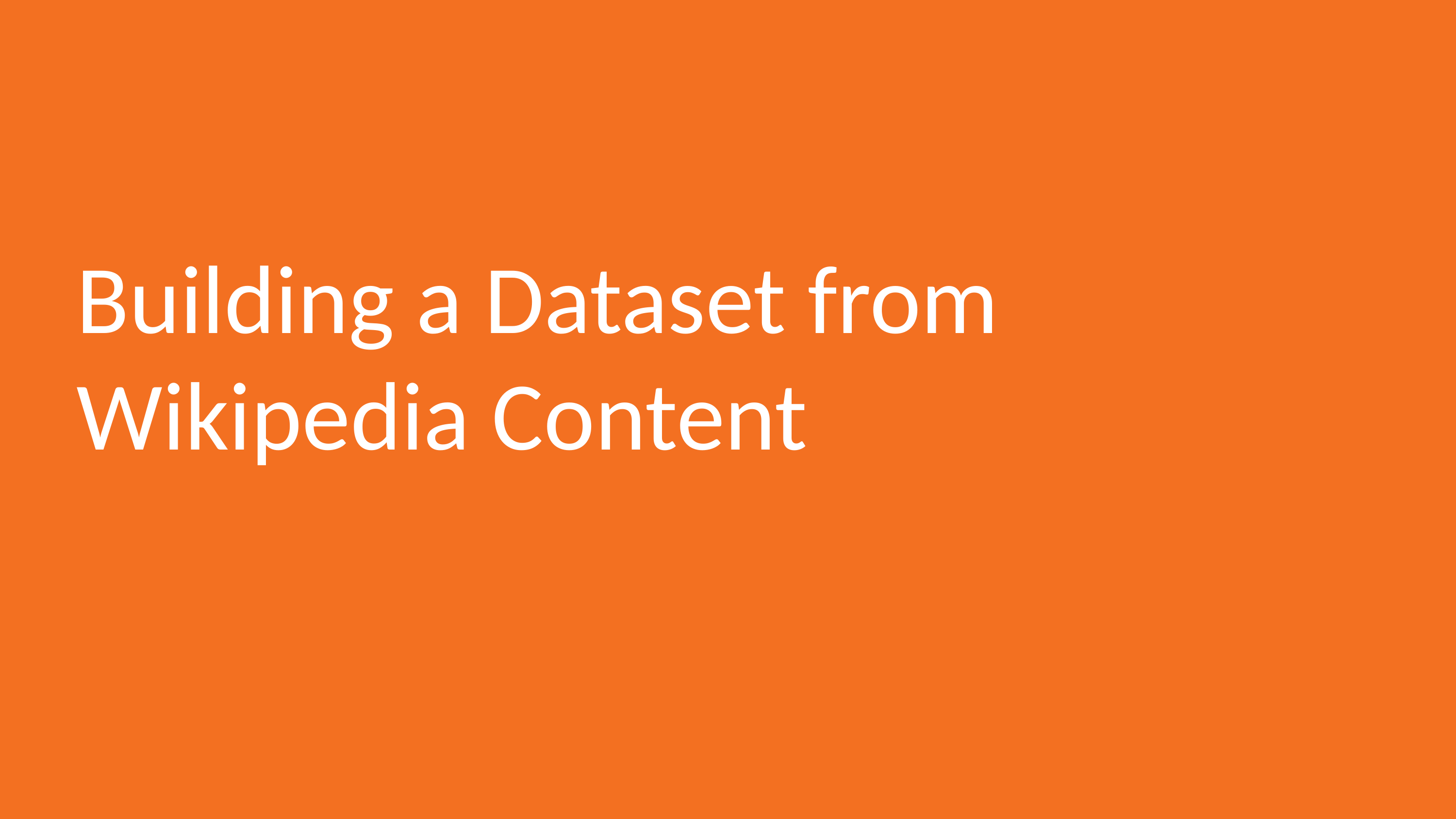

# Building a Dataset from Wikipedia Content